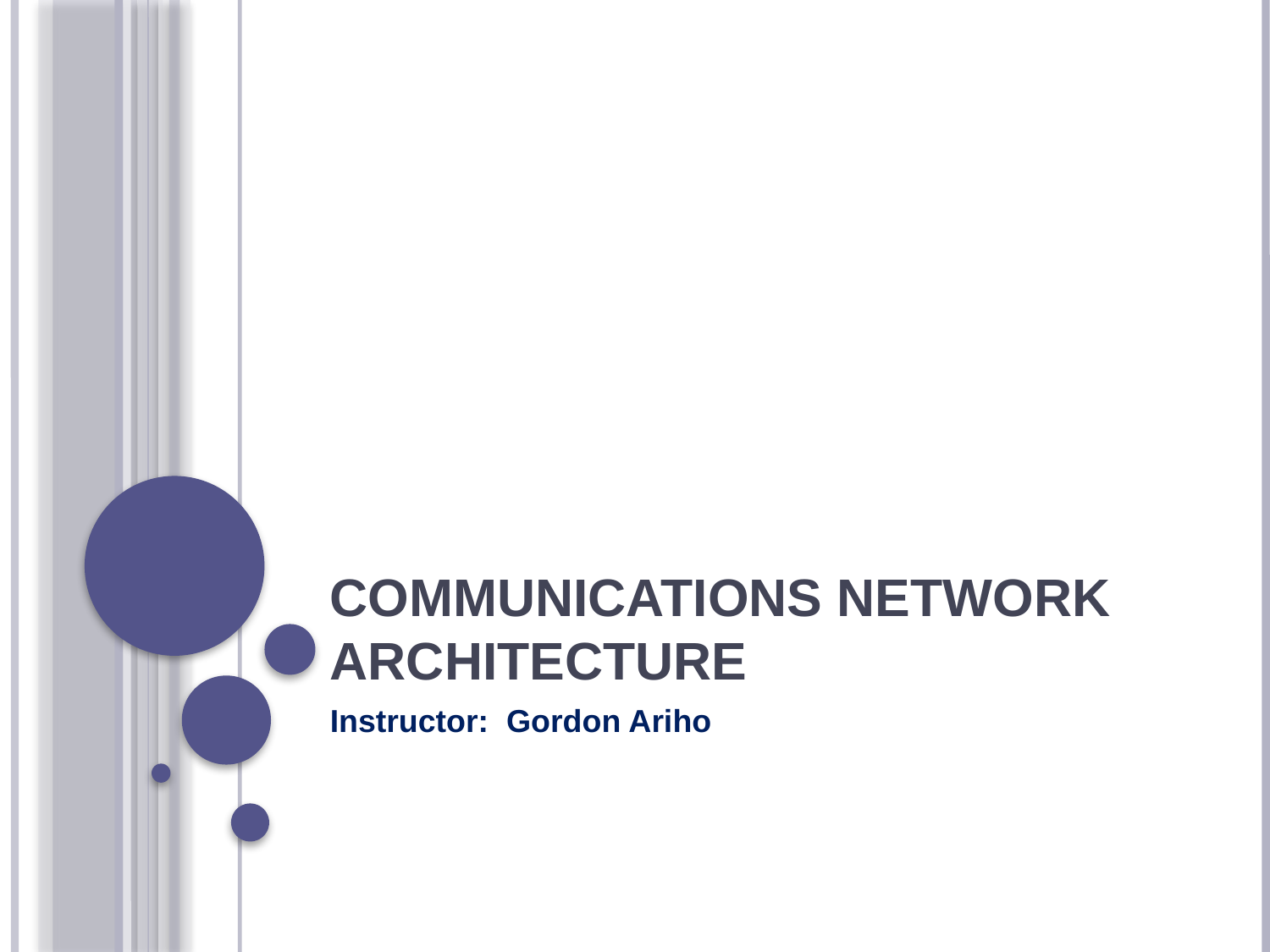

# Communications network architecture
Instructor:  Gordon Ariho